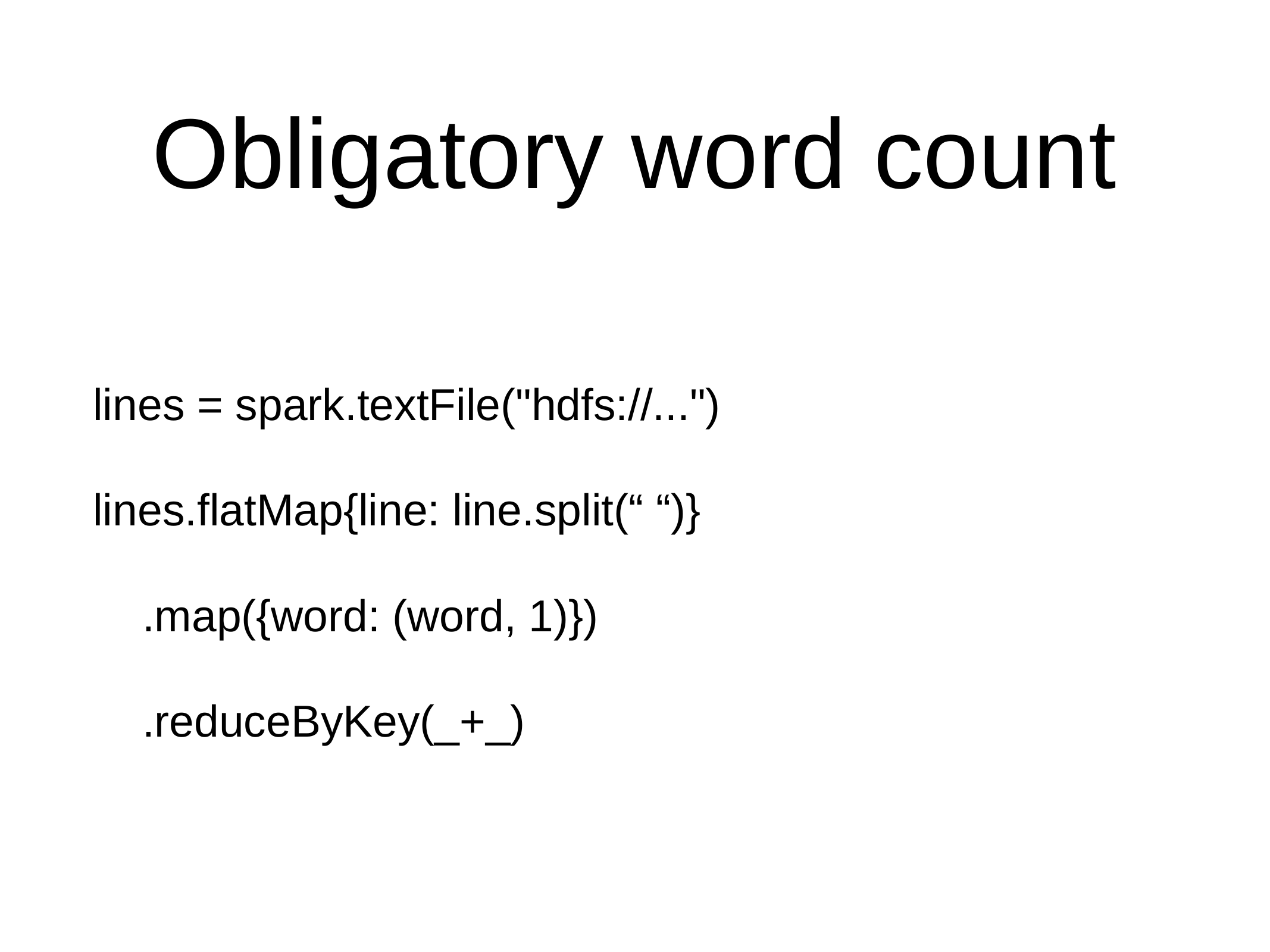

# Obligatory word count
lines = spark.textFile("hdfs://...")
lines.flatMap{line: line.split(“ “)}
    .map({word: (word, 1)})
    .reduceByKey(_+_)